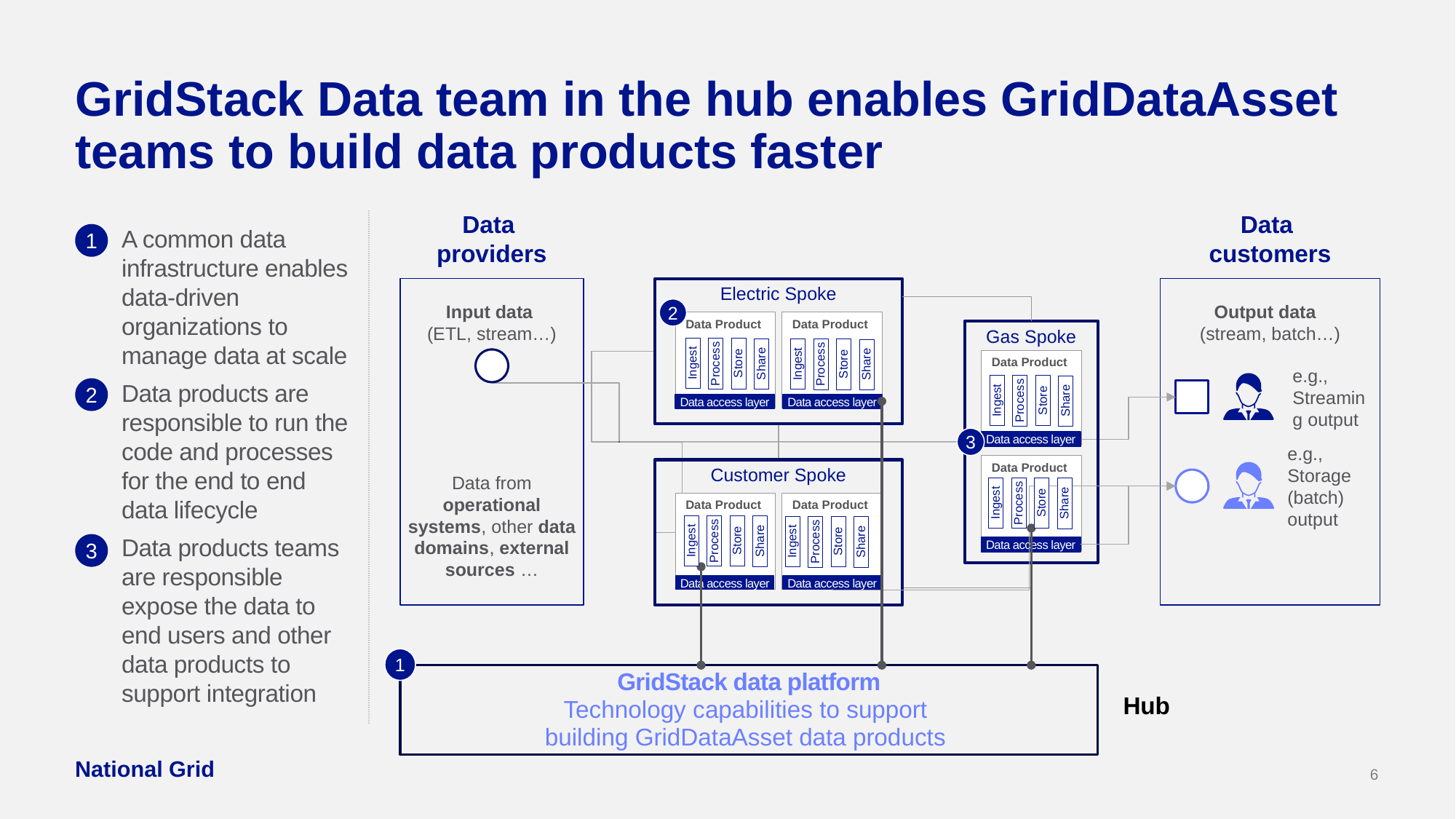

# GridStack Data team in the hub enables GridDataAsset teams to build data products faster
Data
providers
Data
customers
A common data infrastructure enables data-driven organizations to manage data at scale
Data products are responsible to run the code and processes for the end to end data lifecycle
Data products teams are responsible expose the data to end users and other data products to support integration
1

Electric Spoke

Input data
(ETL, stream…)
Output data
(stream, batch…)
2

Data Product
Data Product
Gas Spoke
Ingest
Store
Process
Share
Ingest
Store
Process
Share

Data Product
e.g., Streaming output

Ingest
Store
Process
Share
2

Data access layer
Data access layer

3
Data access layer

e.g., Storage (batch) output

Data Product
Customer Spoke

Data from operational systems, other data domains, external sources …
Ingest
Store
Process
Share

Data Product
Data Product
Ingest
Store
Process
Share
Ingest
Store
Process
Share
3
Data access layer

Data access layer
Data access layer

1
GridStack data platform
Technology capabilities to support
building GridDataAsset data products
Hub